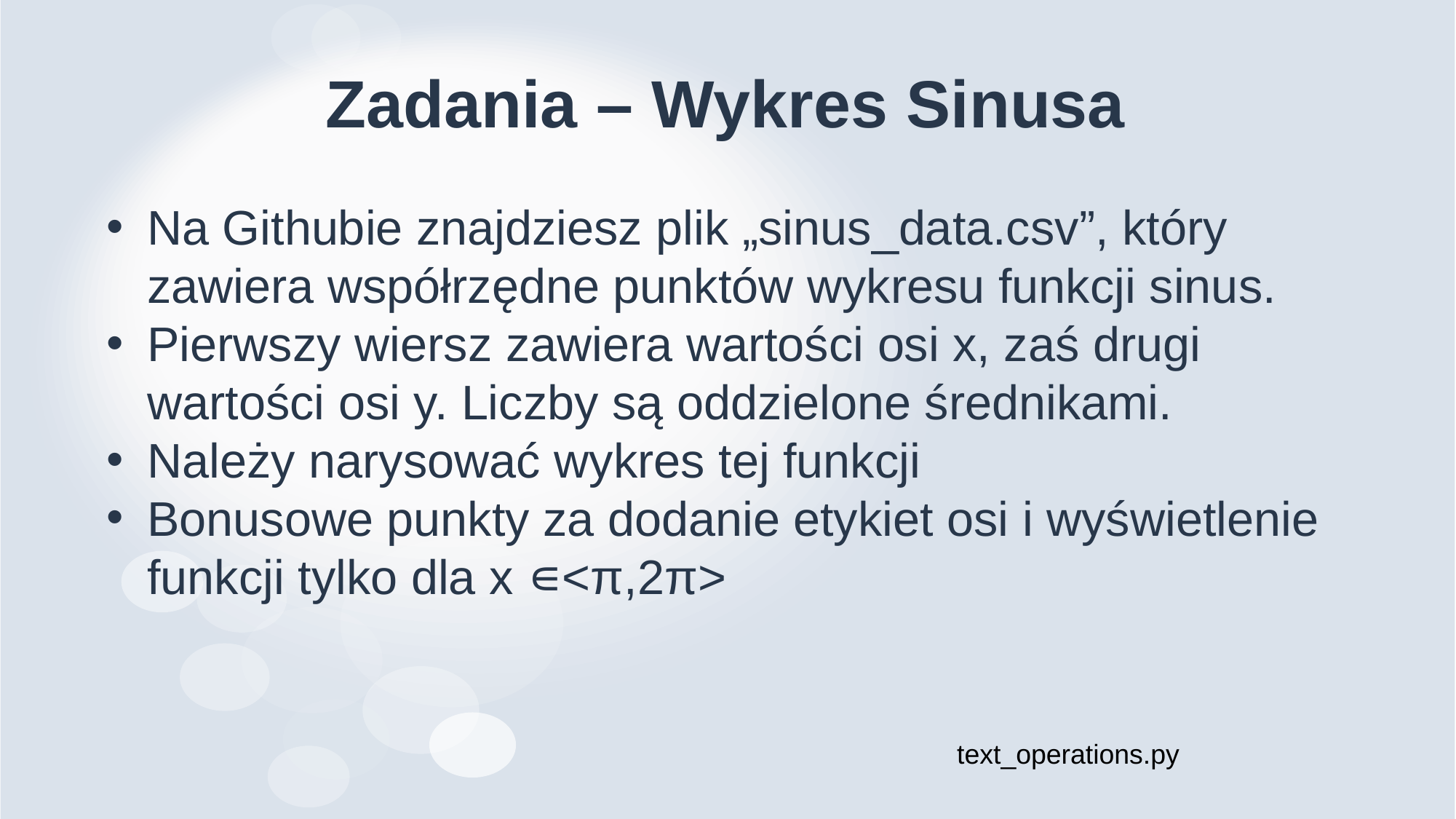

# Zadania – Wykres Sinusa
Na Githubie znajdziesz plik „sinus_data.csv”, który zawiera współrzędne punktów wykresu funkcji sinus.
Pierwszy wiersz zawiera wartości osi x, zaś drugi wartości osi y. Liczby są oddzielone średnikami.
Należy narysować wykres tej funkcji
Bonusowe punkty za dodanie etykiet osi i wyświetlenie funkcji tylko dla x ∊<π,2π>
text_operations.py